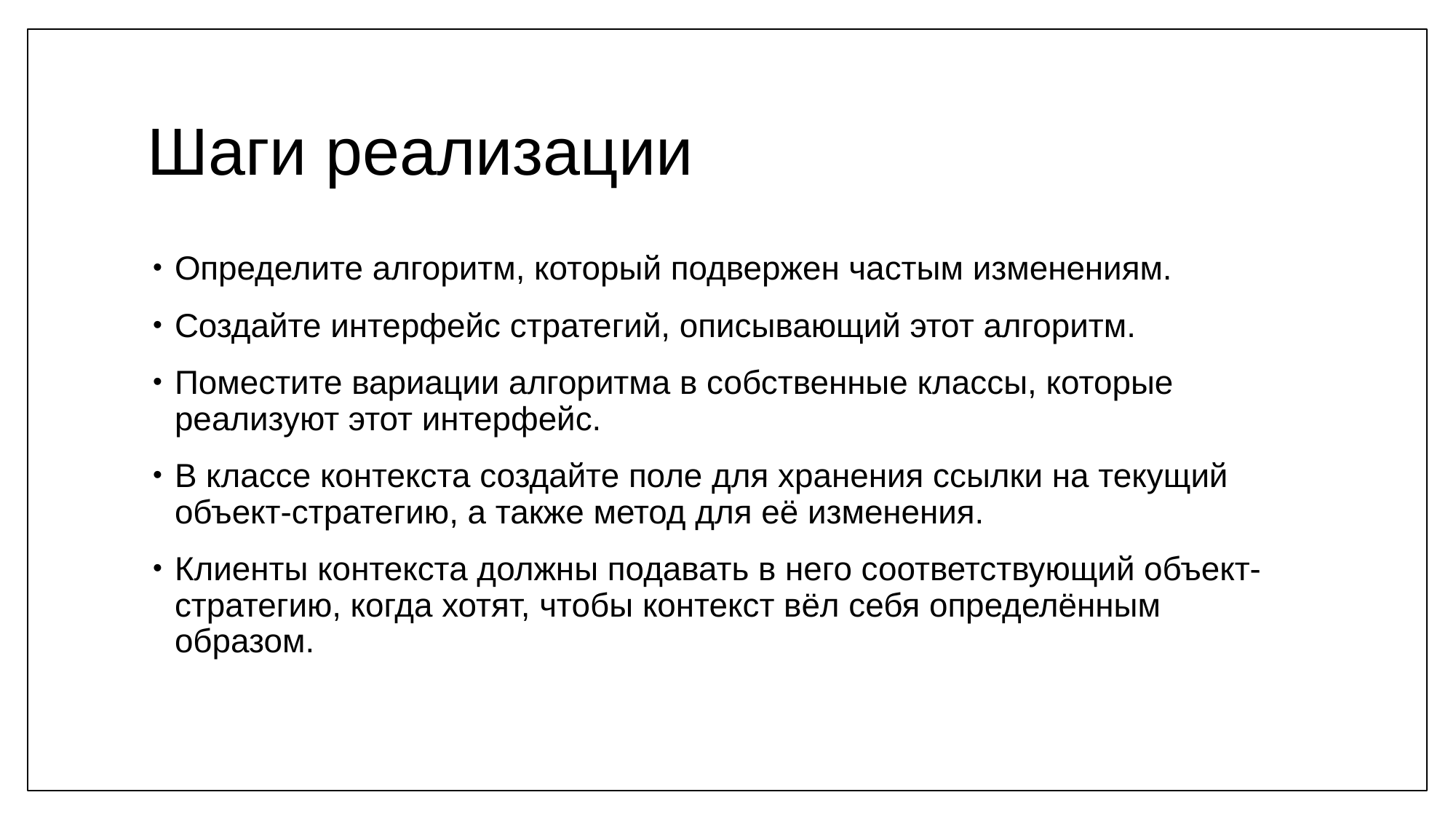

# Шаги реализации
Определите алгоритм, который подвержен частым изменениям.
Создайте интерфейс стратегий, описывающий этот алгоритм.
Поместите вариации алгоритма в собственные классы, которые реализуют этот интерфейс.
В классе контекста создайте поле для хранения ссылки на текущий объект-стратегию, а также метод для её изменения.
Клиенты контекста должны подавать в него соответствующий объект-стратегию, когда хотят, чтобы контекст вёл себя определённым образом.